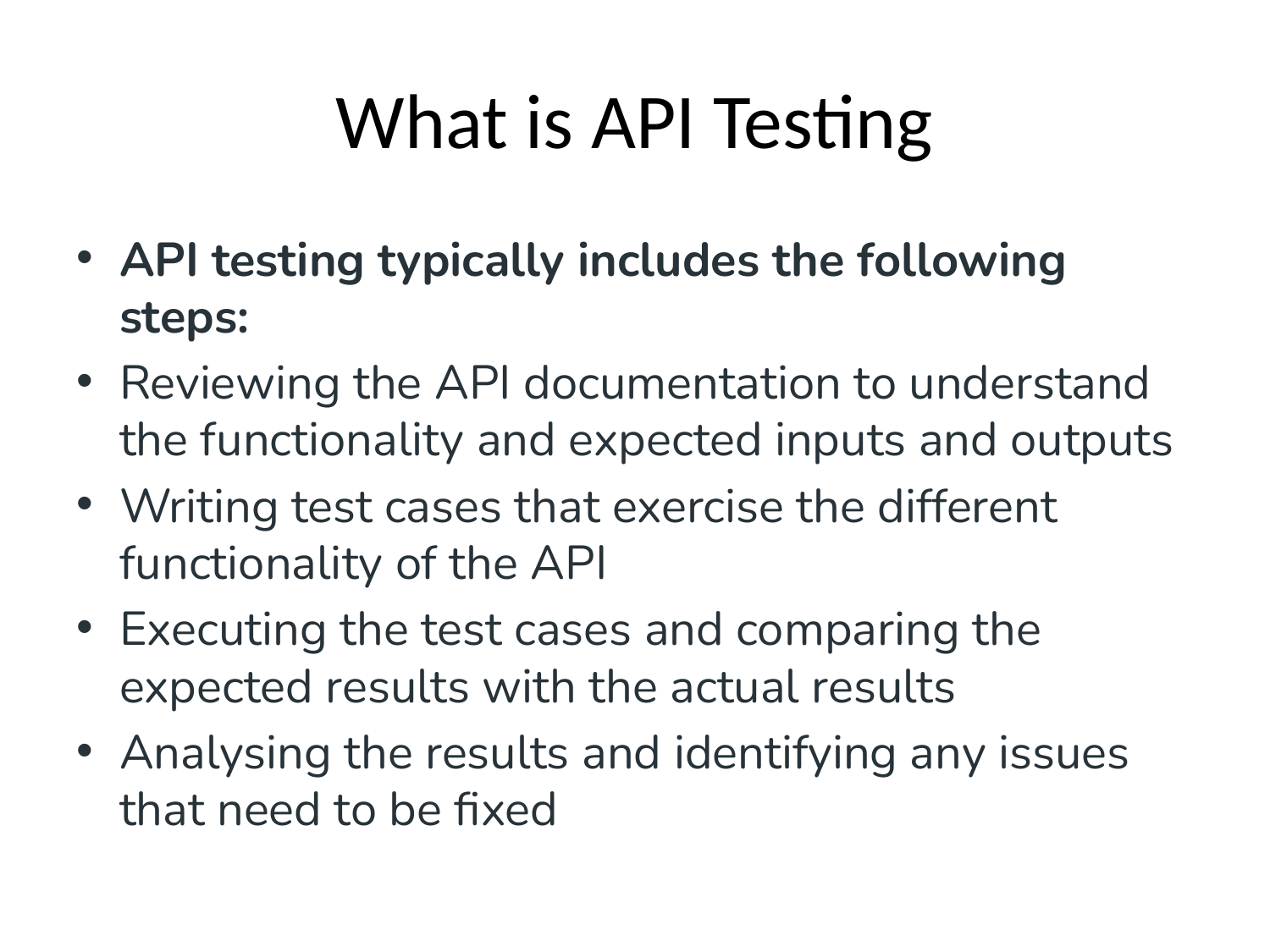

# What is API Testing
API testing typically includes the following steps:
Reviewing the API documentation to understand the functionality and expected inputs and outputs
Writing test cases that exercise the different functionality of the API
Executing the test cases and comparing the expected results with the actual results
Analysing the results and identifying any issues that need to be fixed